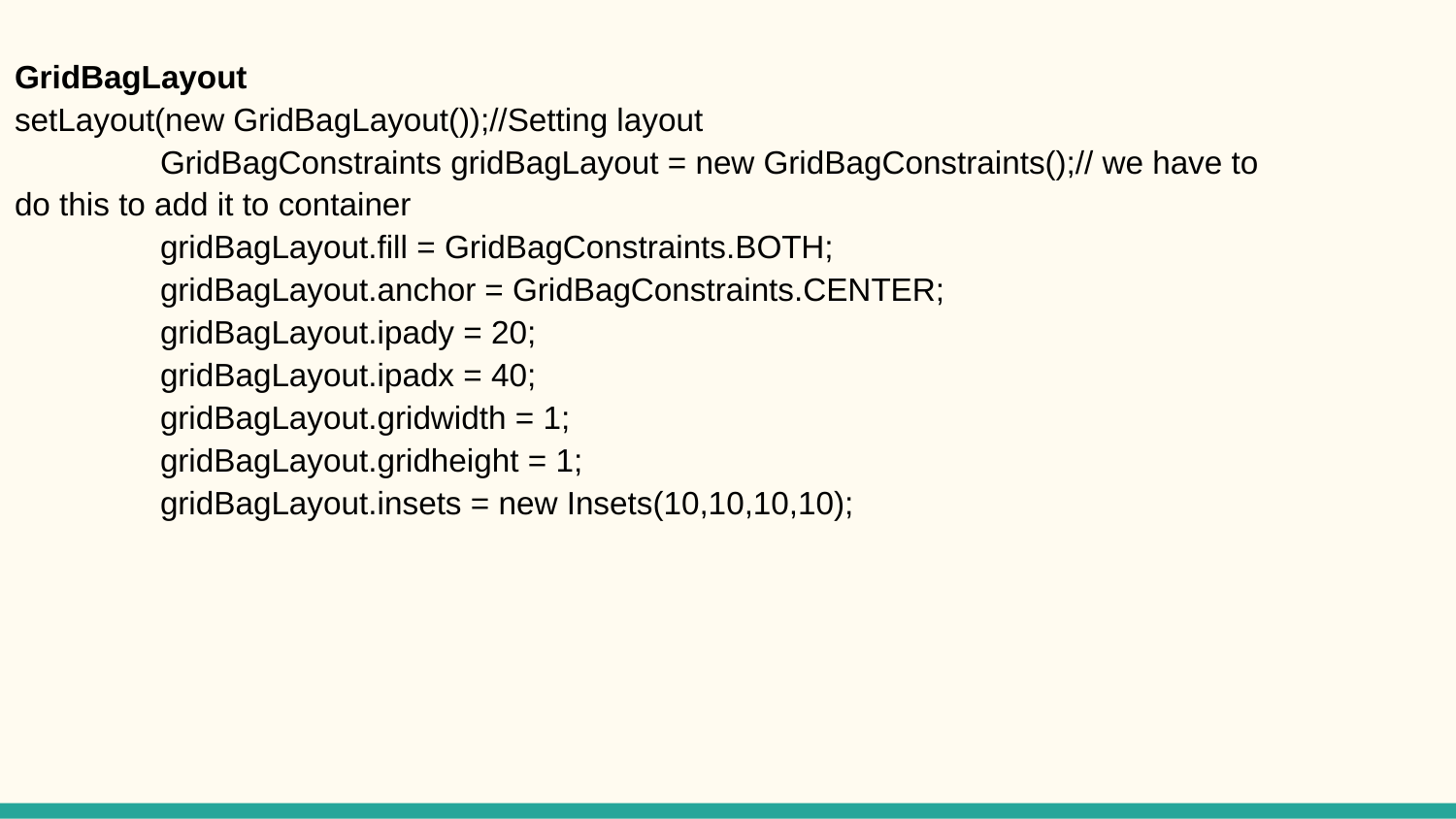

GridBagLayout
setLayout(new GridBagLayout());//Setting layout
    	GridBagConstraints gridBagLayout = new GridBagConstraints();// we have to do this to add it to container
    	gridBagLayout.fill = GridBagConstraints.BOTH;
    	gridBagLayout.anchor = GridBagConstraints.CENTER;
    	gridBagLayout.ipady = 20;
    	gridBagLayout.ipadx = 40;
    	gridBagLayout.gridwidth = 1;
    	gridBagLayout.gridheight = 1;
    	gridBagLayout.insets = new Insets(10,10,10,10);